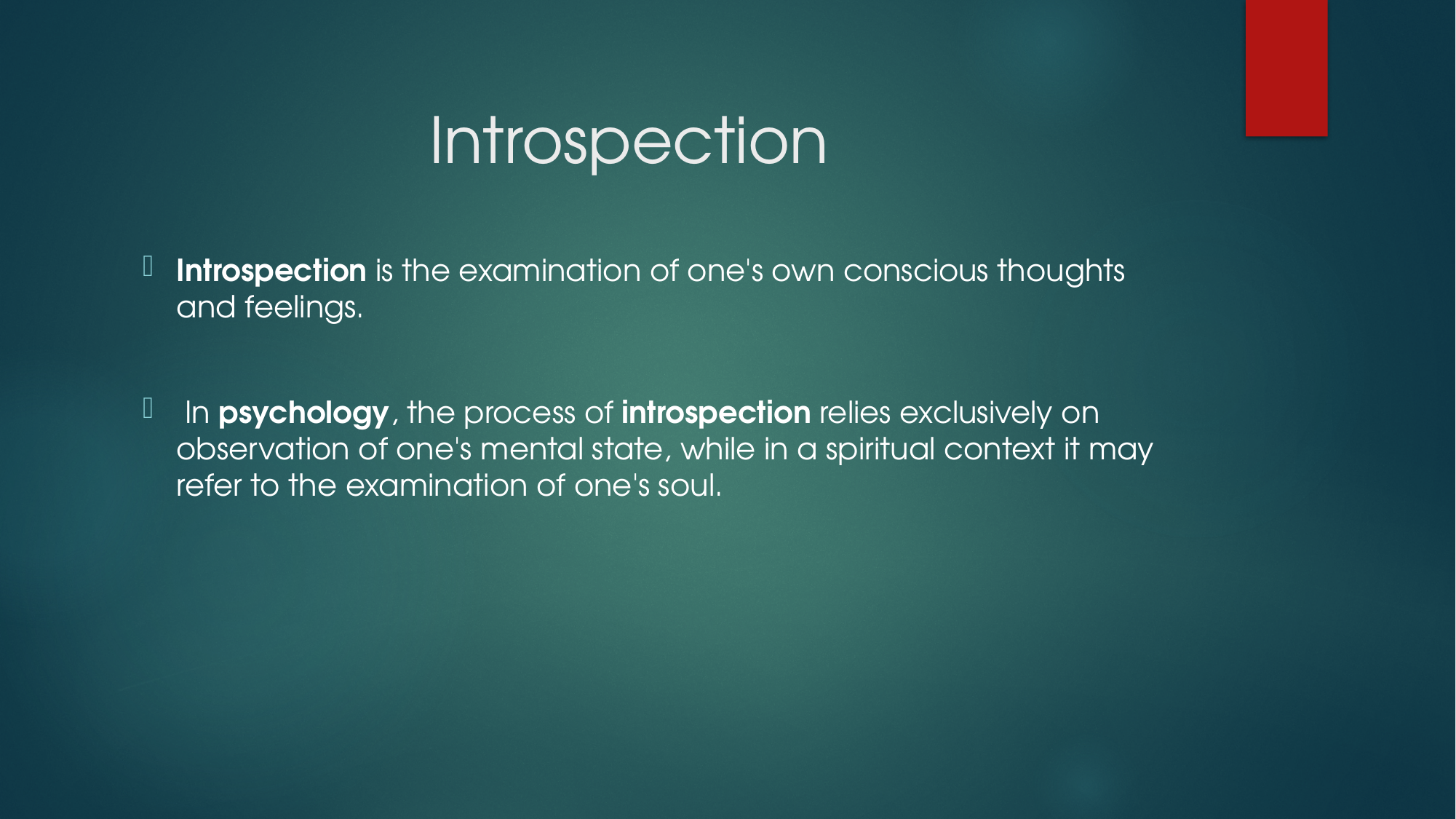

# Introspection
Introspection is the examination of one's own conscious thoughts and feelings.

 In psychology, the process of introspection relies exclusively on observation of one's mental state, while in a spiritual context it may refer to the examination of one's soul.